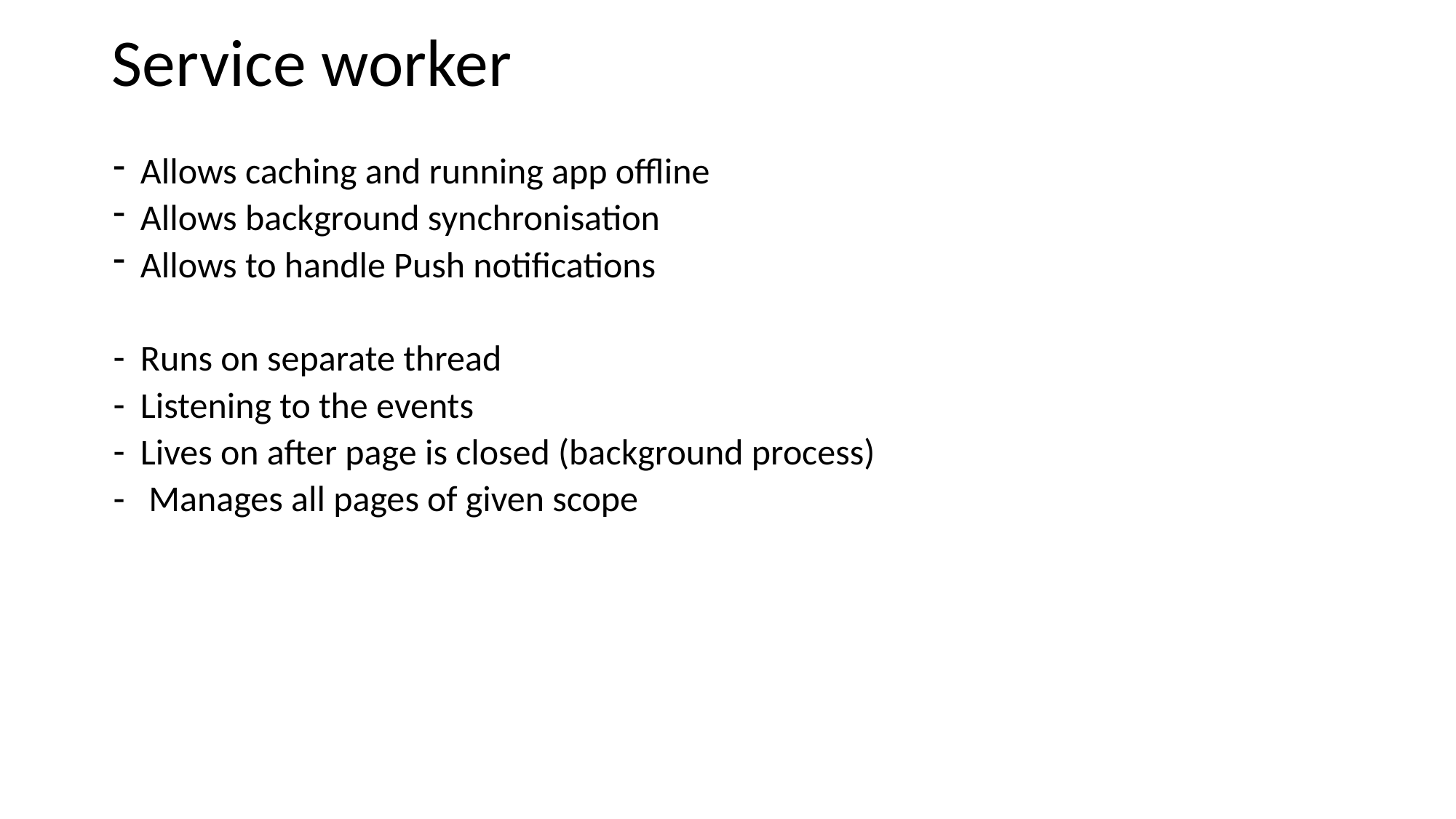

# Service worker
Allows caching and running app offline
Allows background synchronisation
Allows to handle Push notifications

Runs on separate thread
Listening to the events
Lives on after page is closed (background process)
 Manages all pages of given scope